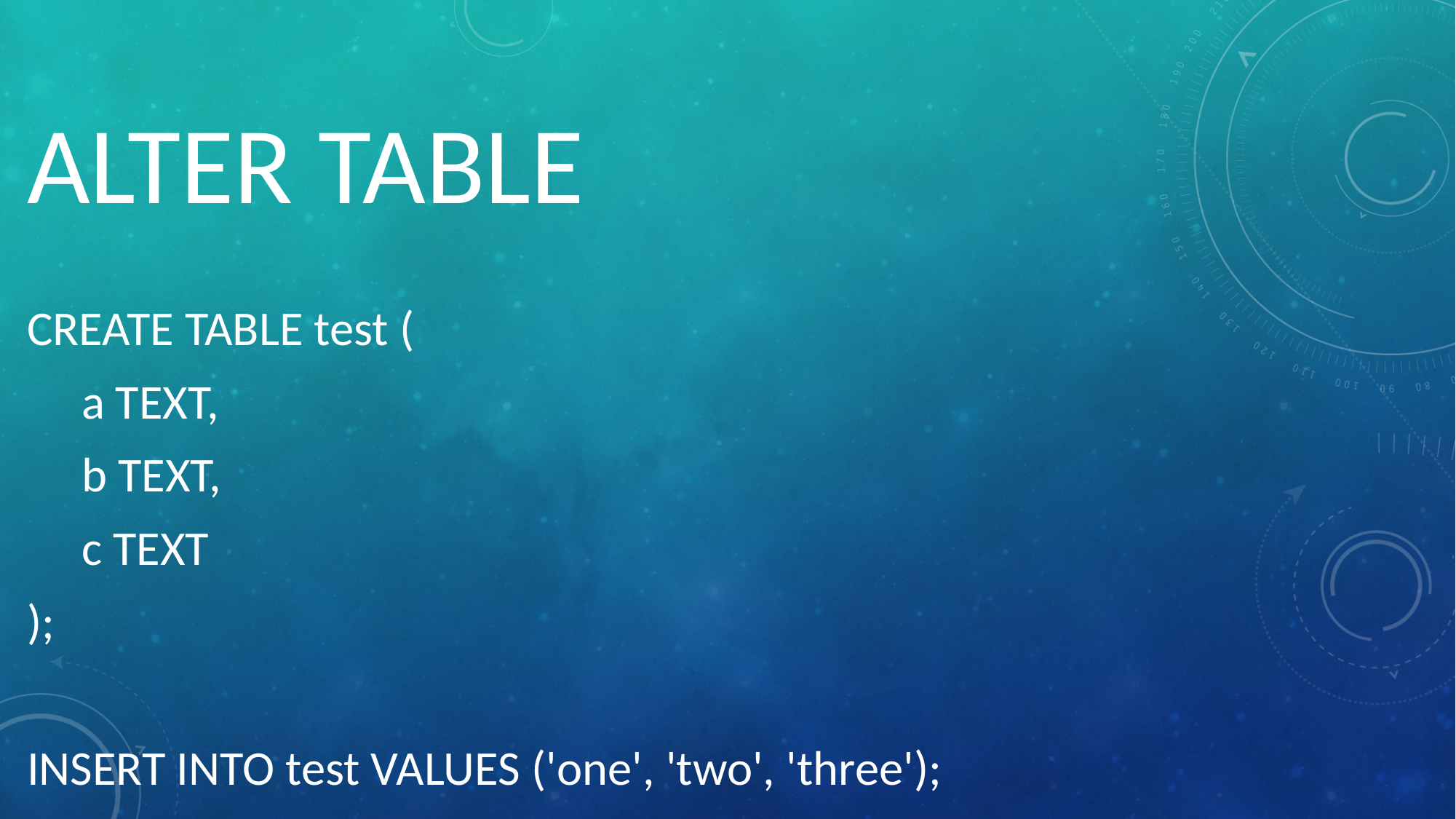

# ALTER TABLE
CREATE TABLE test (
a TEXT,
b TEXT,
c TEXT
);

INSERT INTO test VALUES ('one', 'two', 'three');